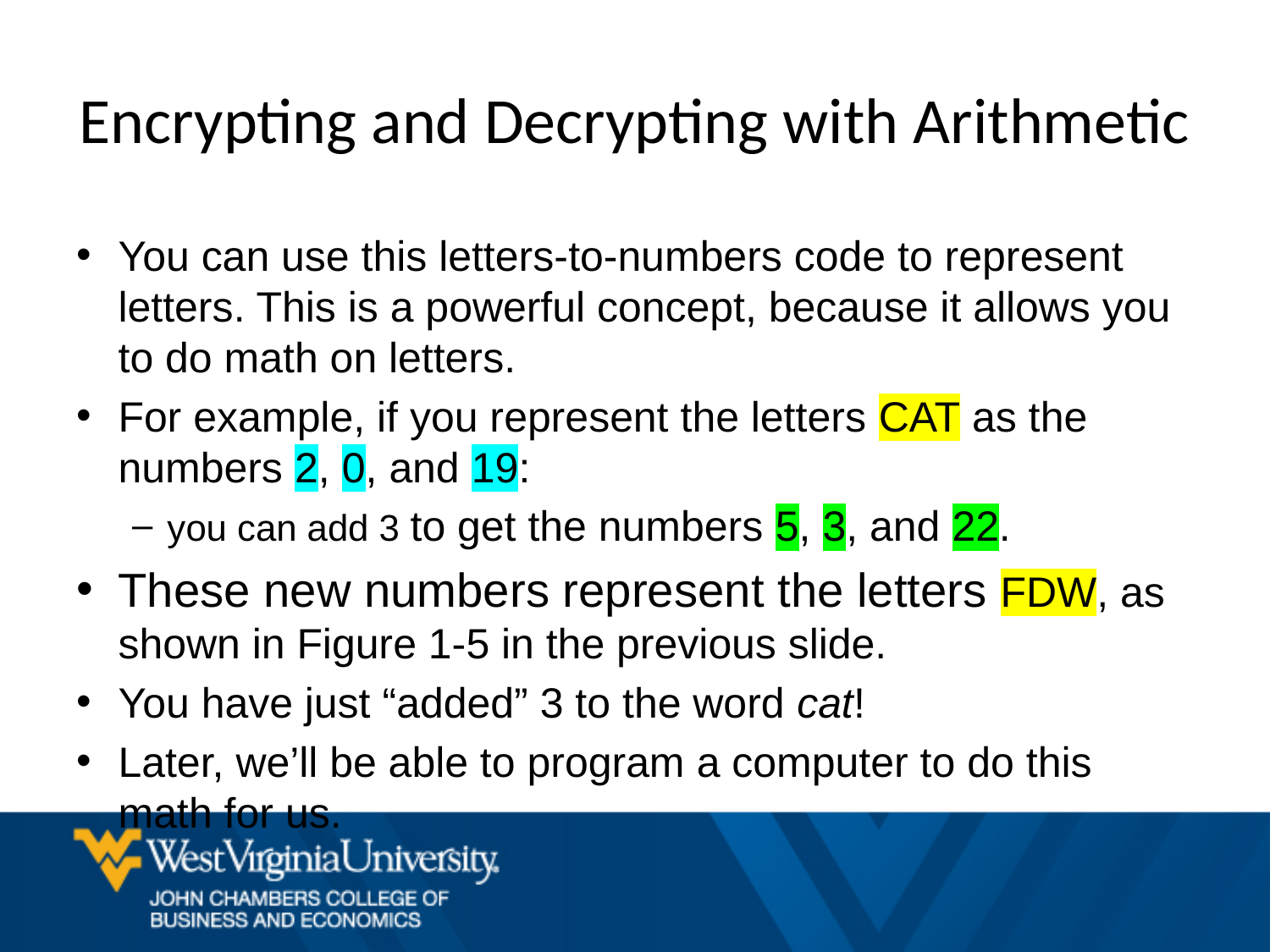

# Encrypting and Decrypting with Arithmetic
You can use this letters-to-numbers code to represent letters. This is a powerful concept, because it allows you to do math on letters.
For example, if you represent the letters CAT as the numbers 2, 0, and 19:
you can add 3 to get the numbers 5, 3, and 22.
These new numbers represent the letters FDW, as shown in Figure 1-5 in the previous slide.
You have just “added” 3 to the word cat!
Later, we’ll be able to program a computer to do this math for us.